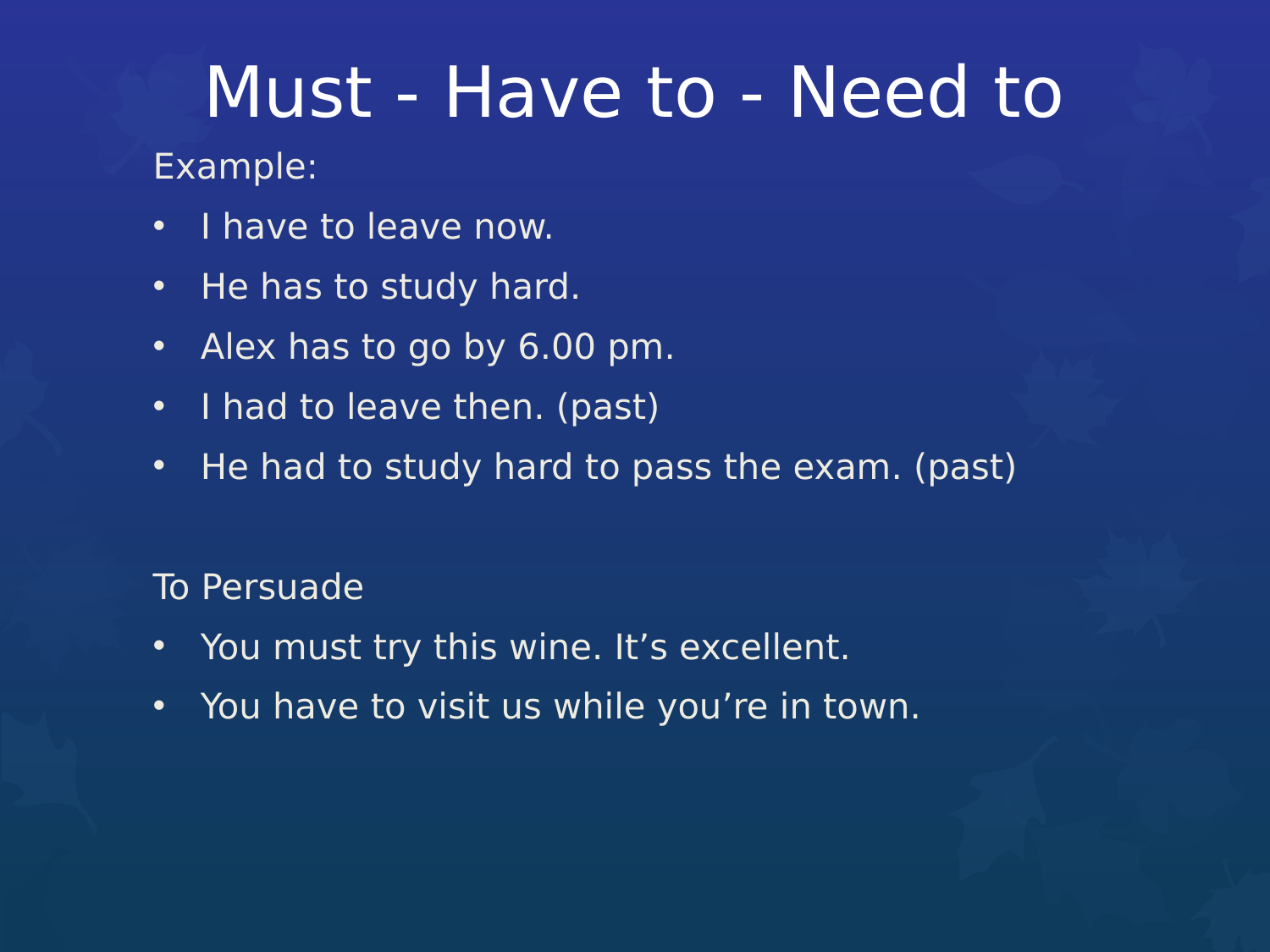

# Must - Have to - Need to
Example:
I have to leave now.
He has to study hard.
Alex has to go by 6.00 pm.
I had to leave then. (past)
He had to study hard to pass the exam. (past)

To Persuade
You must try this wine. It’s excellent.
You have to visit us while you’re in town.